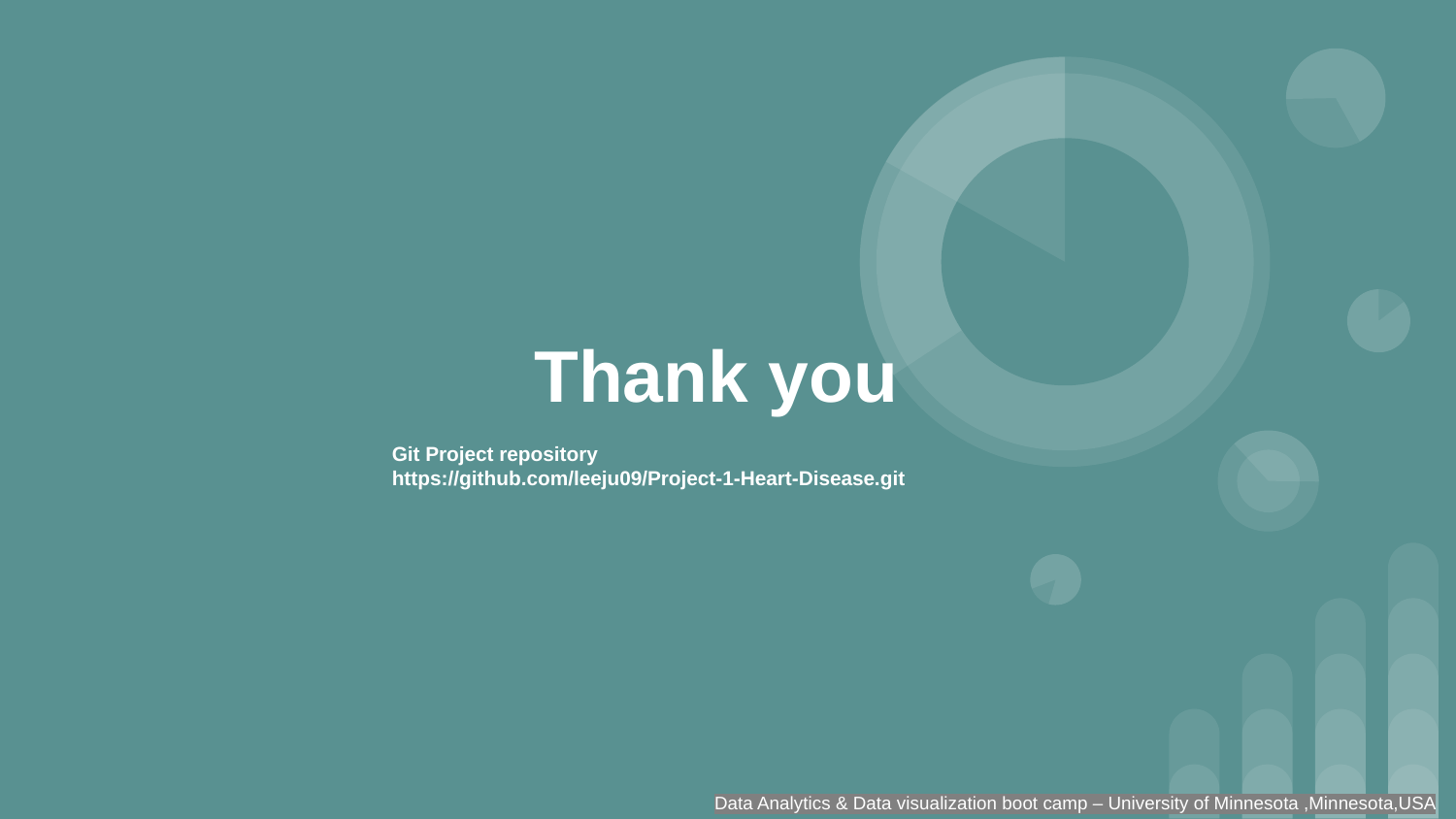

# Thank you

Git Project repository
https://github.com/leeju09/Project-1-Heart-Disease.git
Data Analytics & Data visualization boot camp – University of Minnesota ,Minnesota,USA